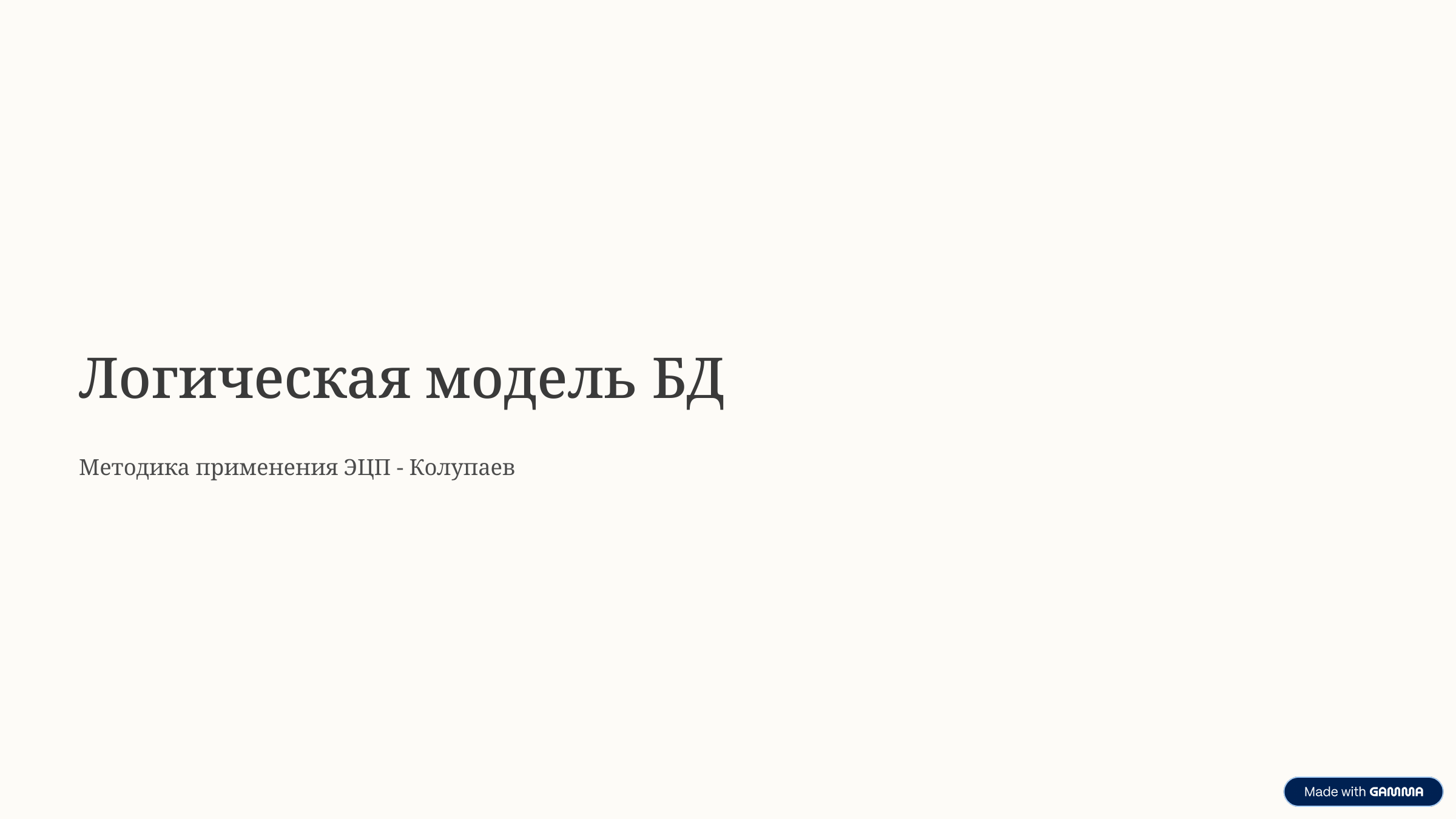

Логическая модель БД
Методика применения ЭЦП - Колупаев